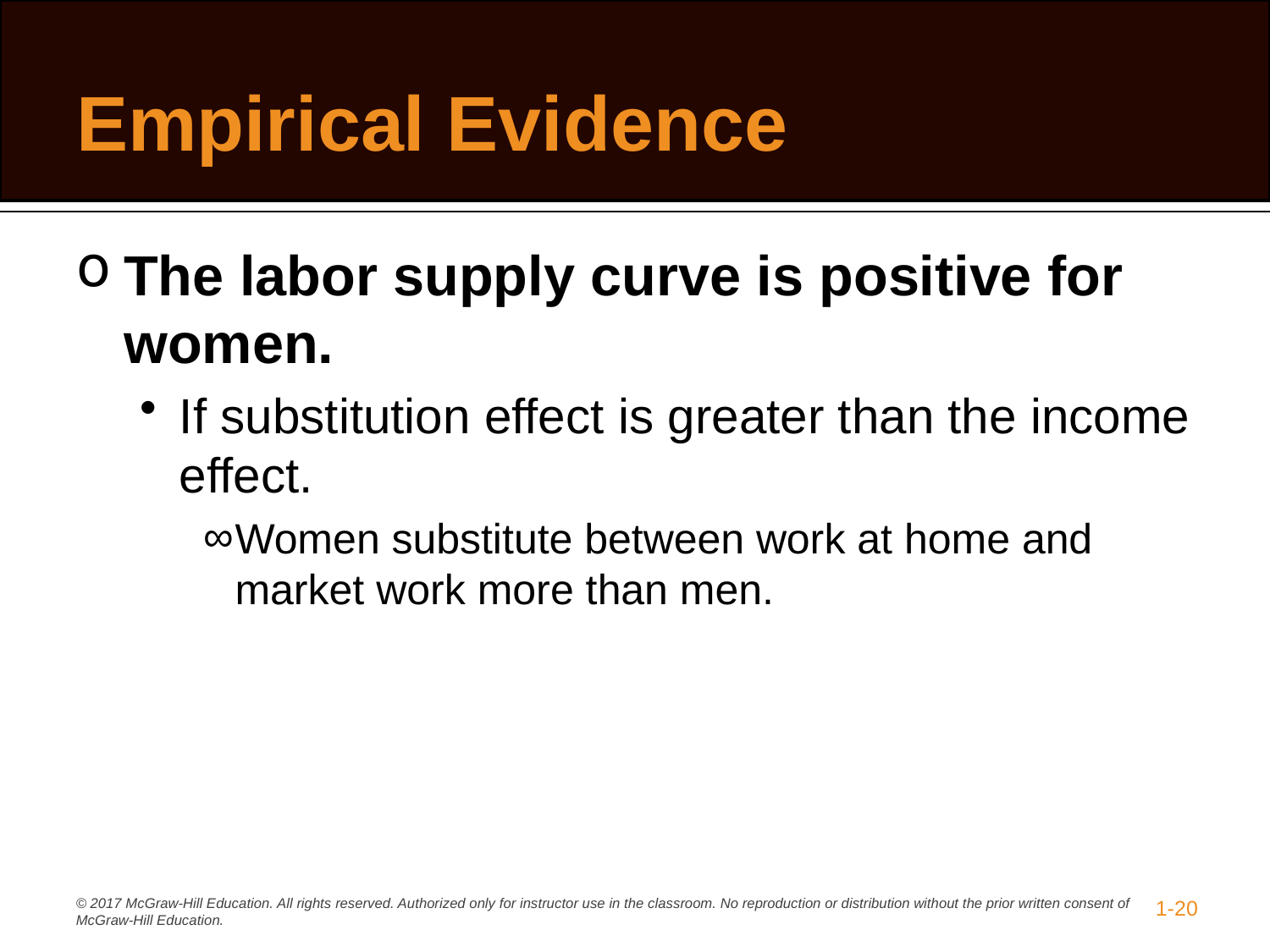

# Empirical Evidence
The labor supply curve is positive for women.
If substitution effect is greater than the income effect.
Women substitute between work at home and market work more than men.